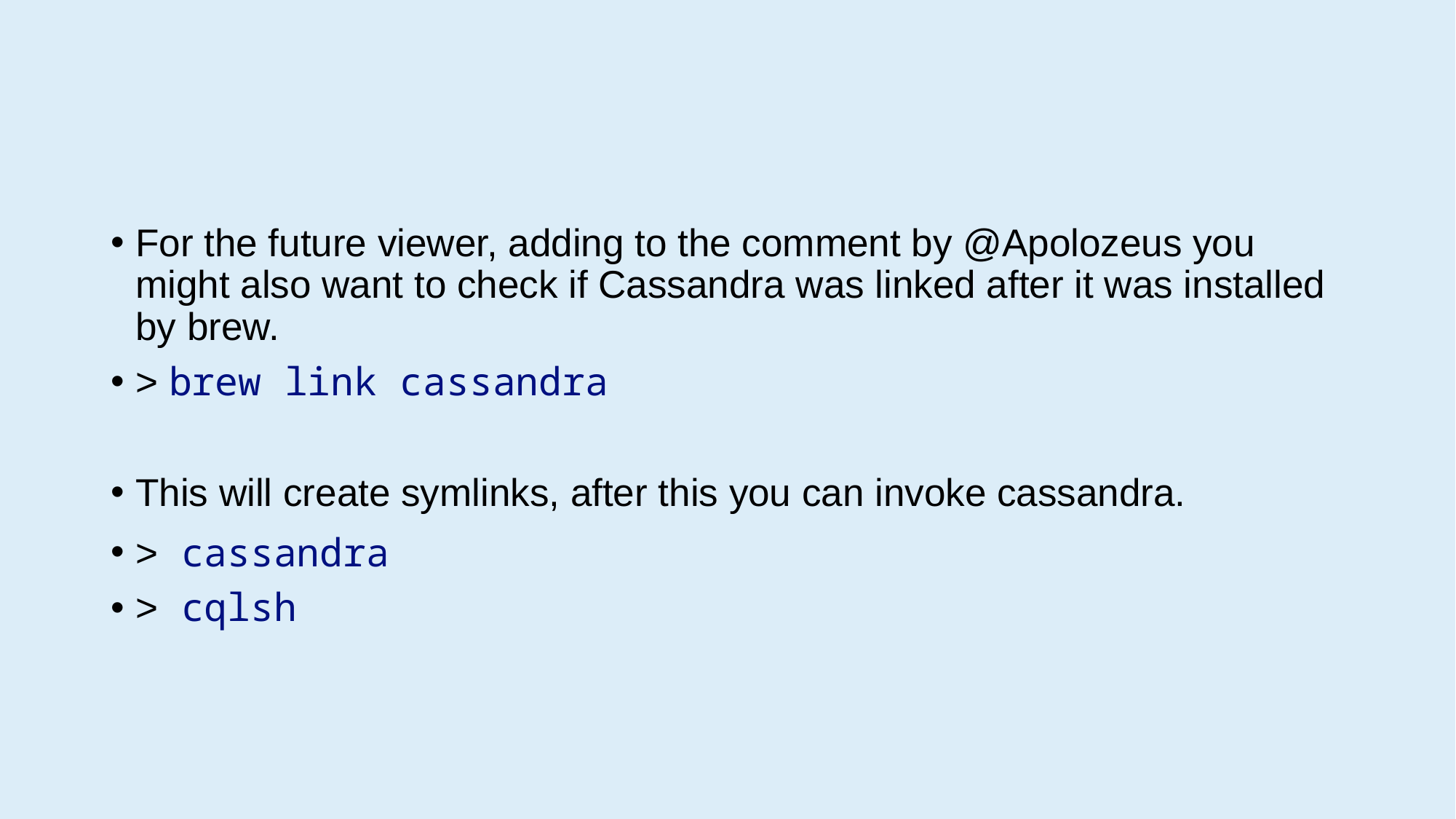

#
For the future viewer, adding to the comment by @Apolozeus you might also want to check if Cassandra was linked after it was installed by brew.
> brew link cassandra

This will create symlinks, after this you can invoke cassandra.
> cassandra
> cqlsh